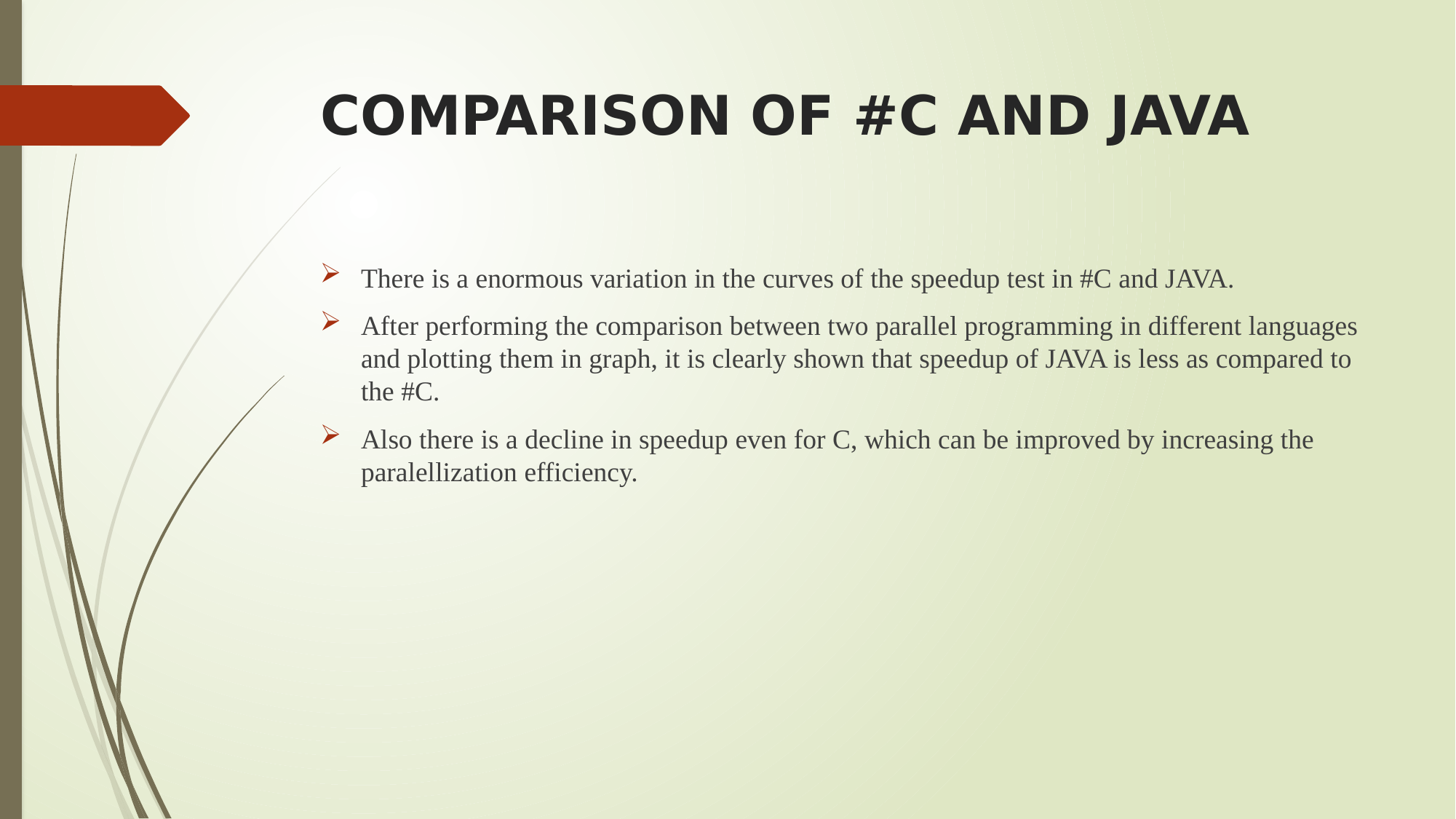

# COMPARISON OF #C AND JAVA
There is a enormous variation in the curves of the speedup test in #C and JAVA.
After performing the comparison between two parallel programming in different languages and plotting them in graph, it is clearly shown that speedup of JAVA is less as compared to the #C.
Also there is a decline in speedup even for C, which can be improved by increasing the paralellization efficiency.